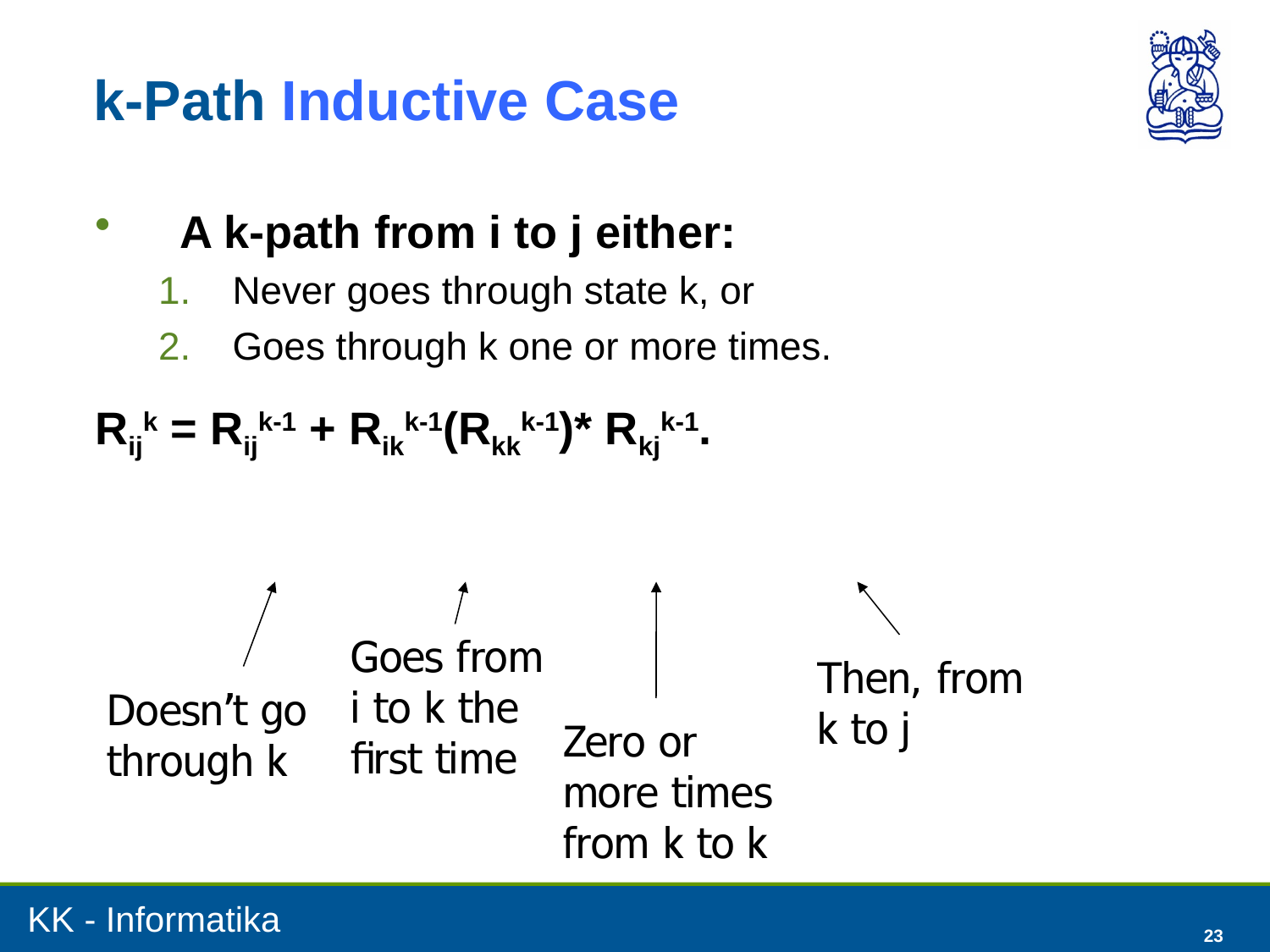

23
# k-Path Inductive Case
A k-path from i to j either:
Never goes through state k, or
Goes through k one or more times.
Rijk = Rijk-1 + Rikk-1(Rkkk-1)* Rkjk-1.

Doesn’t go
through k

Goes from
i to k the
first time

Zero or
more times
from k to k

Then, from
k to j